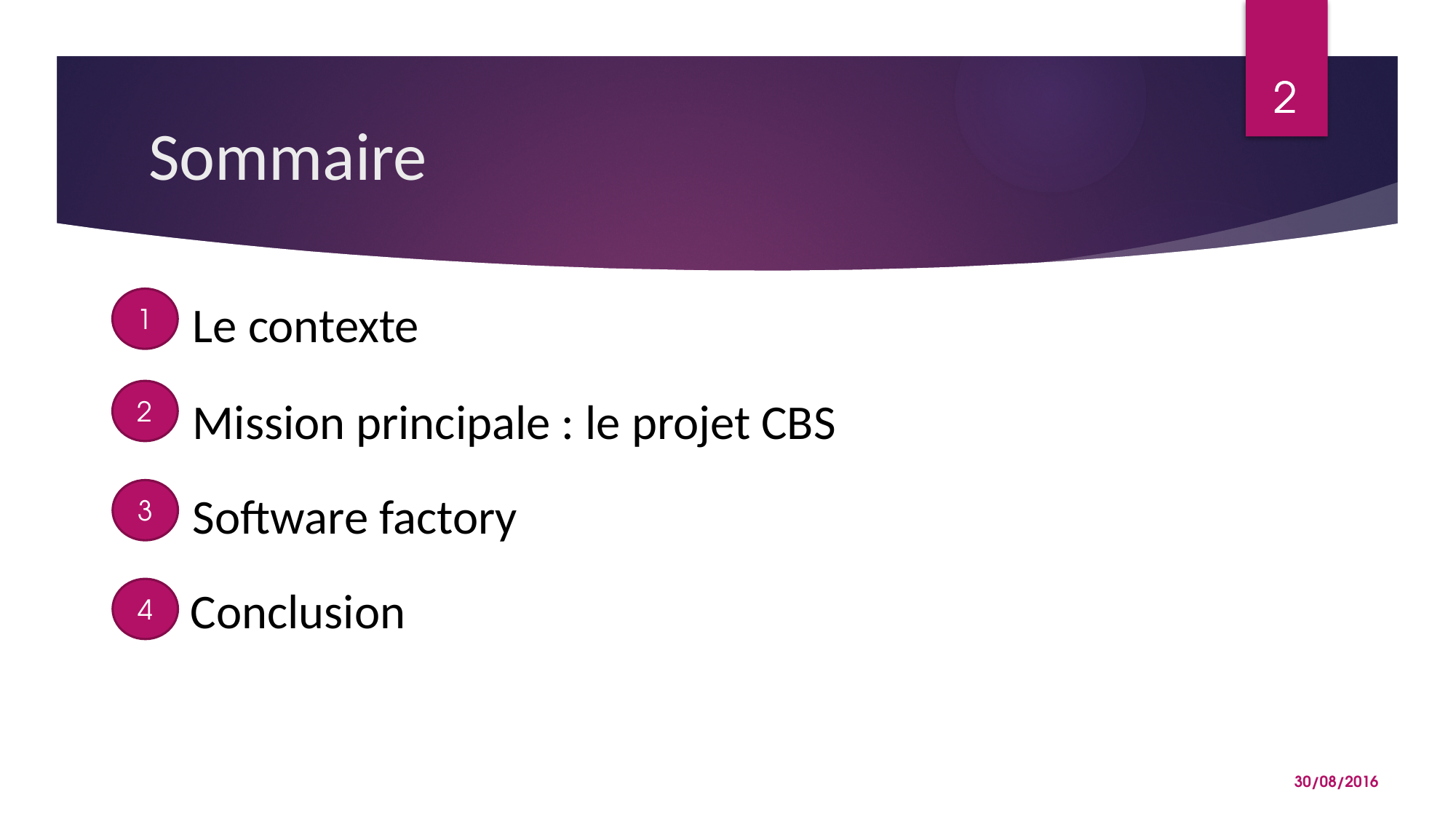

2
2
# Sommaire
1
Le contexte
2
Mission principale : le projet CBS
3
Software factory
4
Conclusion
30/08/2016